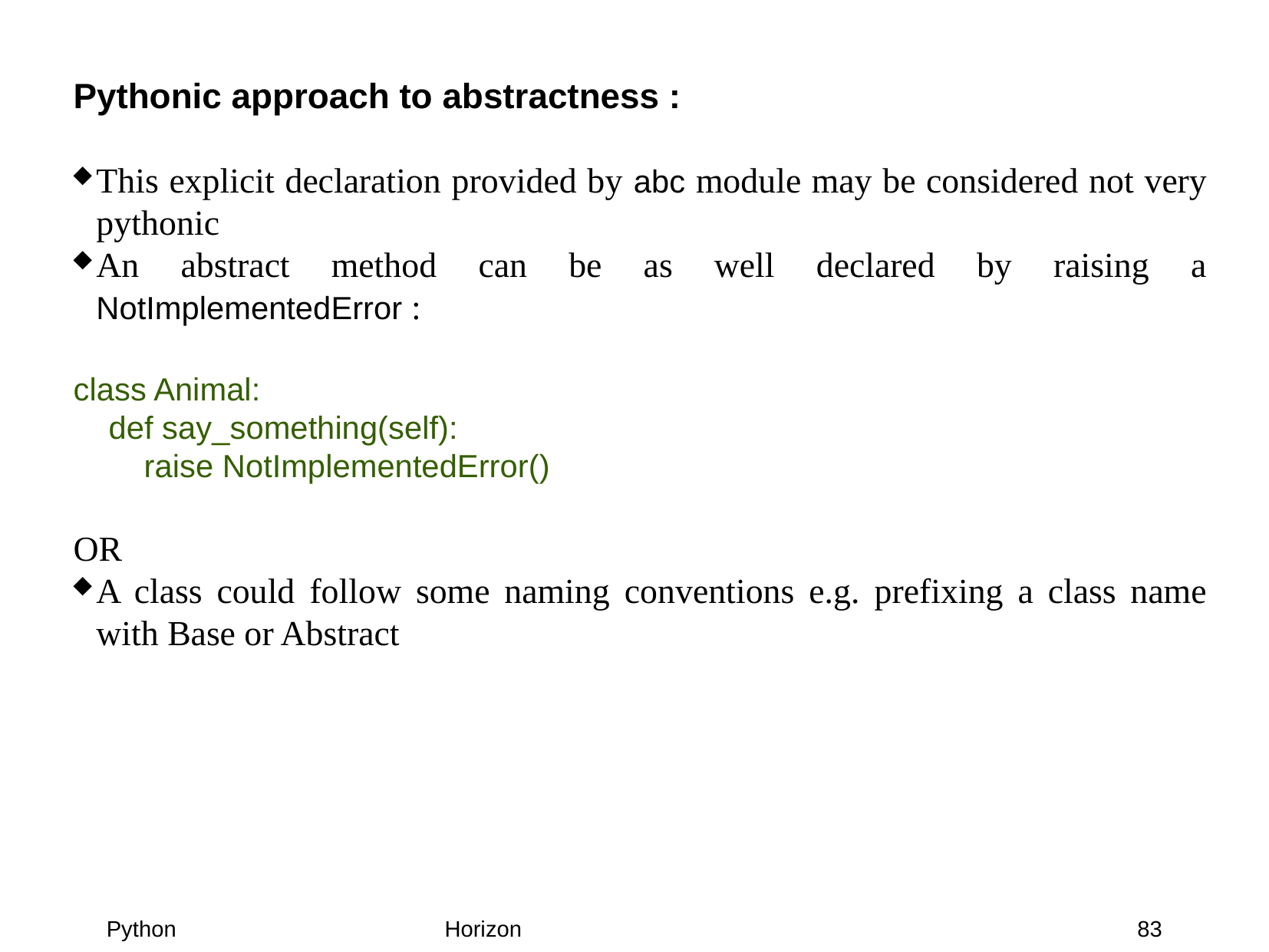

Pythonic approach to abstractness :

This explicit declaration provided by abc module may be considered not very pythonic
An abstract method can be as well declared by raising a NotImplementedError :

class Animal:
    def say_something(self):
        raise NotImplementedError()

OR
A class could follow some naming conventions e.g. prefixing a class name with Base or Abstract

83
Python
Horizon